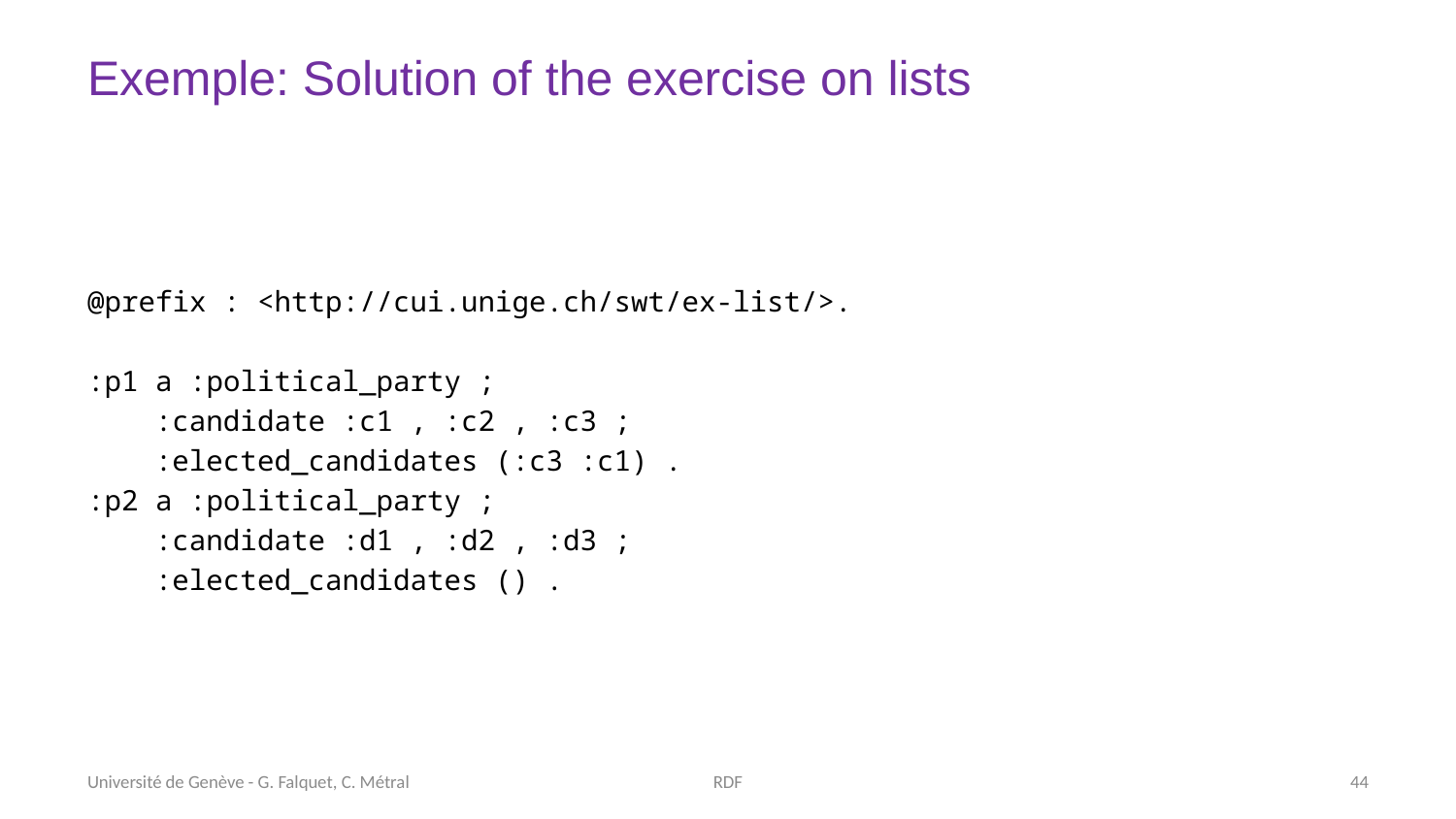

# Exemple: Solution of the exercise on lists
@prefix : <http://cui.unige.ch/swt/ex-list/>.

:p1 a :political_party ;
    :candidate :c1 , :c2 , :c3 ;
    :elected_candidates (:c3 :c1) .
:p2 a :political_party ;
    :candidate :d1 , :d2 , :d3 ;
    :elected_candidates () .
Université de Genève - G. Falquet, C. Métral
RDF
44